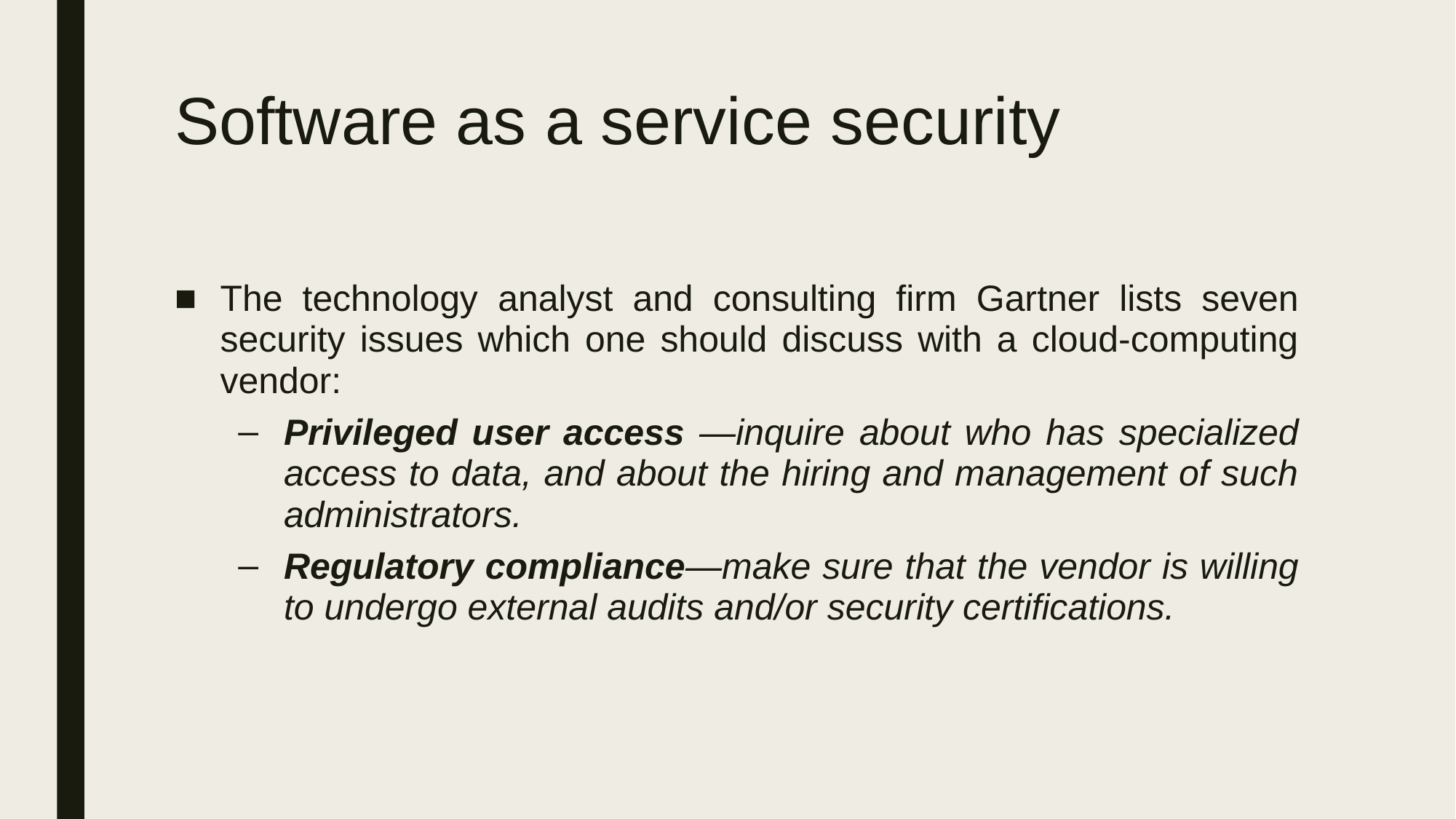

# Software as a service security
The technology analyst and consulting firm Gartner lists seven security issues which one should discuss with a cloud-computing vendor:
Privileged user access —inquire about who has specialized access to data, and about the hiring and management of such administrators.
Regulatory compliance—make sure that the vendor is willing to undergo external audits and/or security certifications.